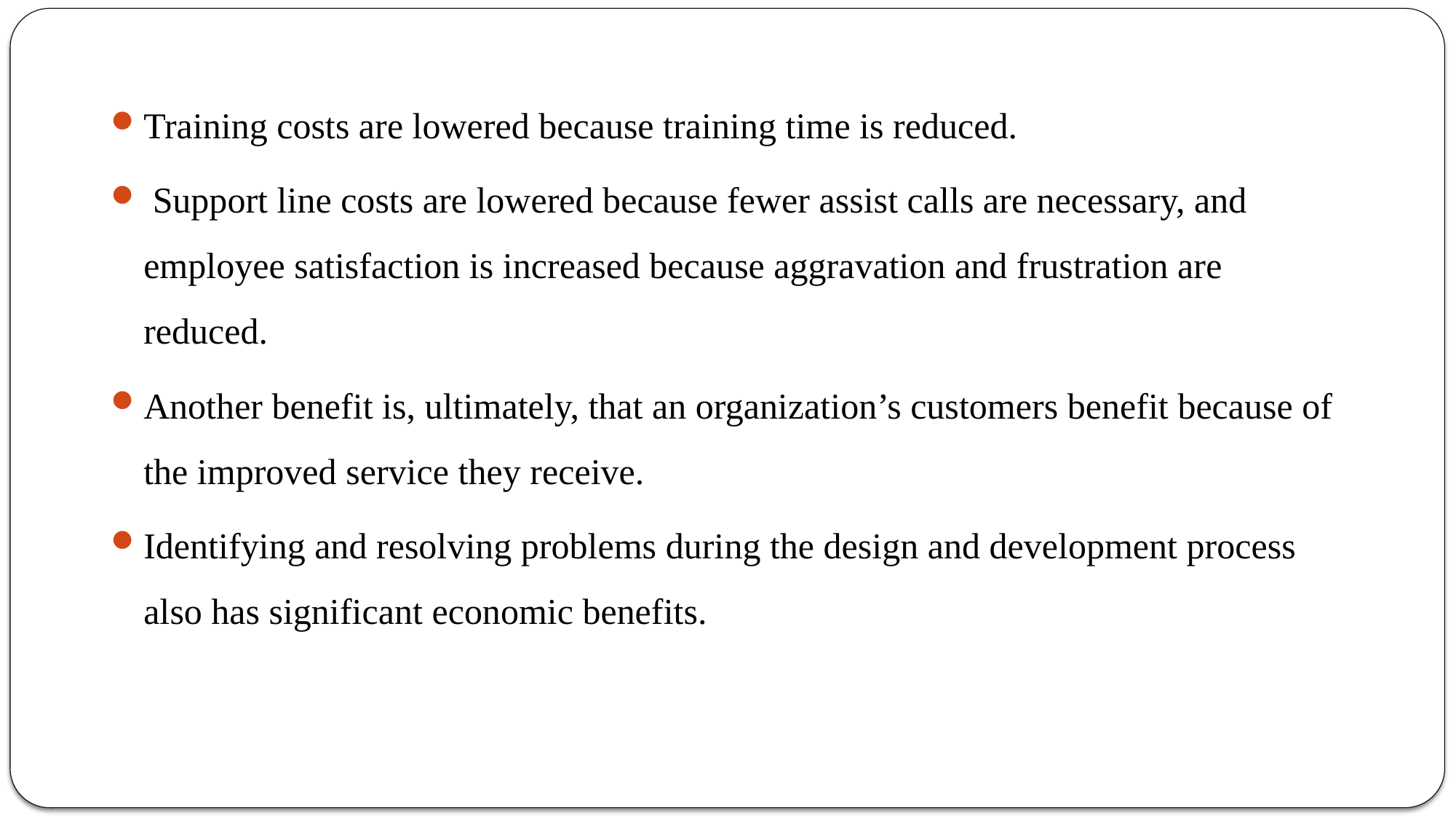

Training costs are lowered because training time is reduced.
 Support line costs are lowered because fewer assist calls are necessary, and employee satisfaction is increased because aggravation and frustration are reduced.
Another benefit is, ultimately, that an organization’s customers benefit because of the improved service they receive.
Identifying and resolving problems during the design and development process also has significant economic benefits.